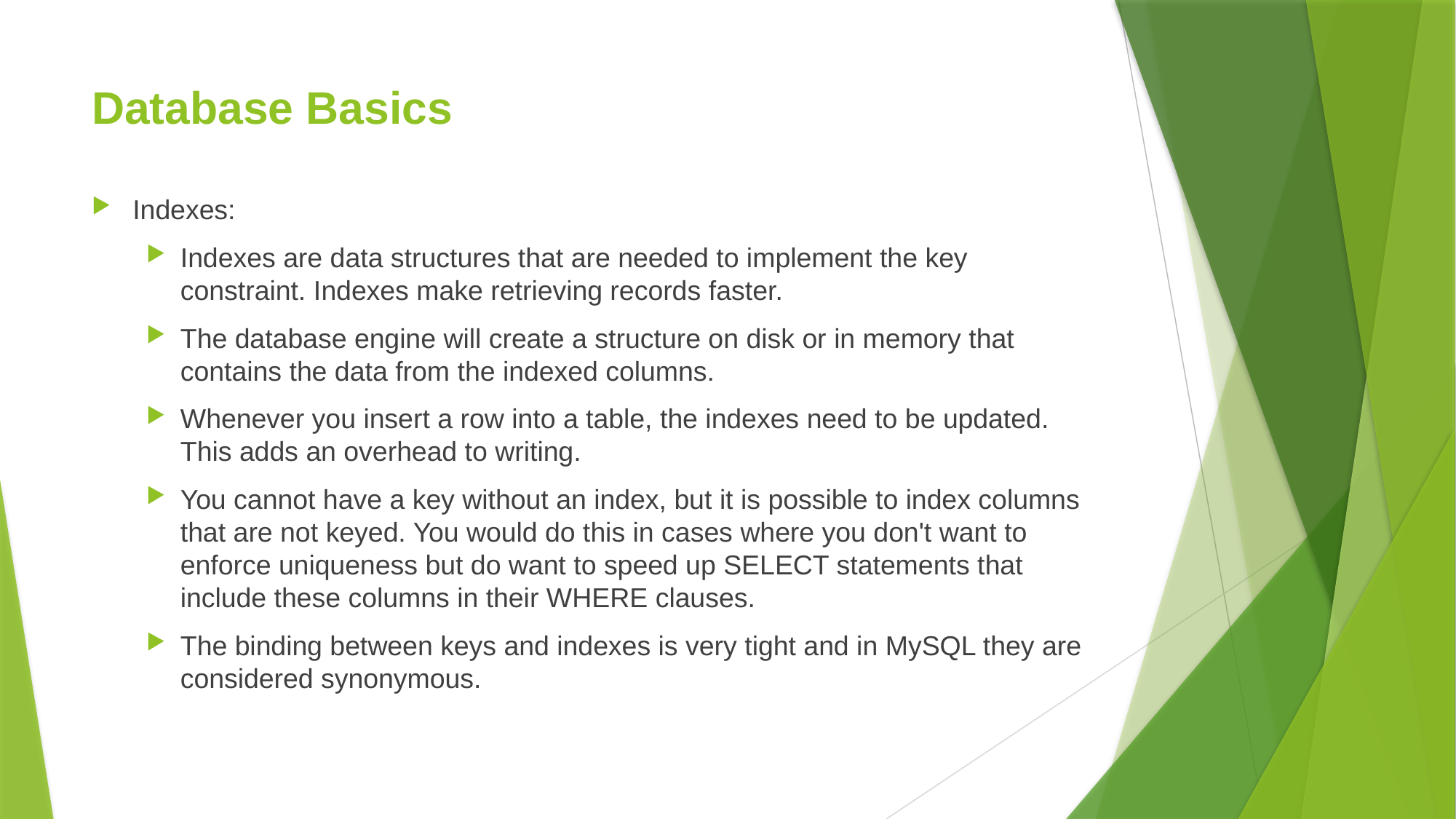

# Database Basics
Indexes:
Indexes are data structures that are needed to implement the key constraint. Indexes make retrieving records faster.
The database engine will create a structure on disk or in memory that contains the data from the indexed columns.
Whenever you insert a row into a table, the indexes need to be updated. This adds an overhead to writing.
You cannot have a key without an index, but it is possible to index columns that are not keyed. You would do this in cases where you don't want to enforce uniqueness but do want to speed up SELECT statements that include these columns in their WHERE clauses.
The binding between keys and indexes is very tight and in MySQL they are considered synonymous.